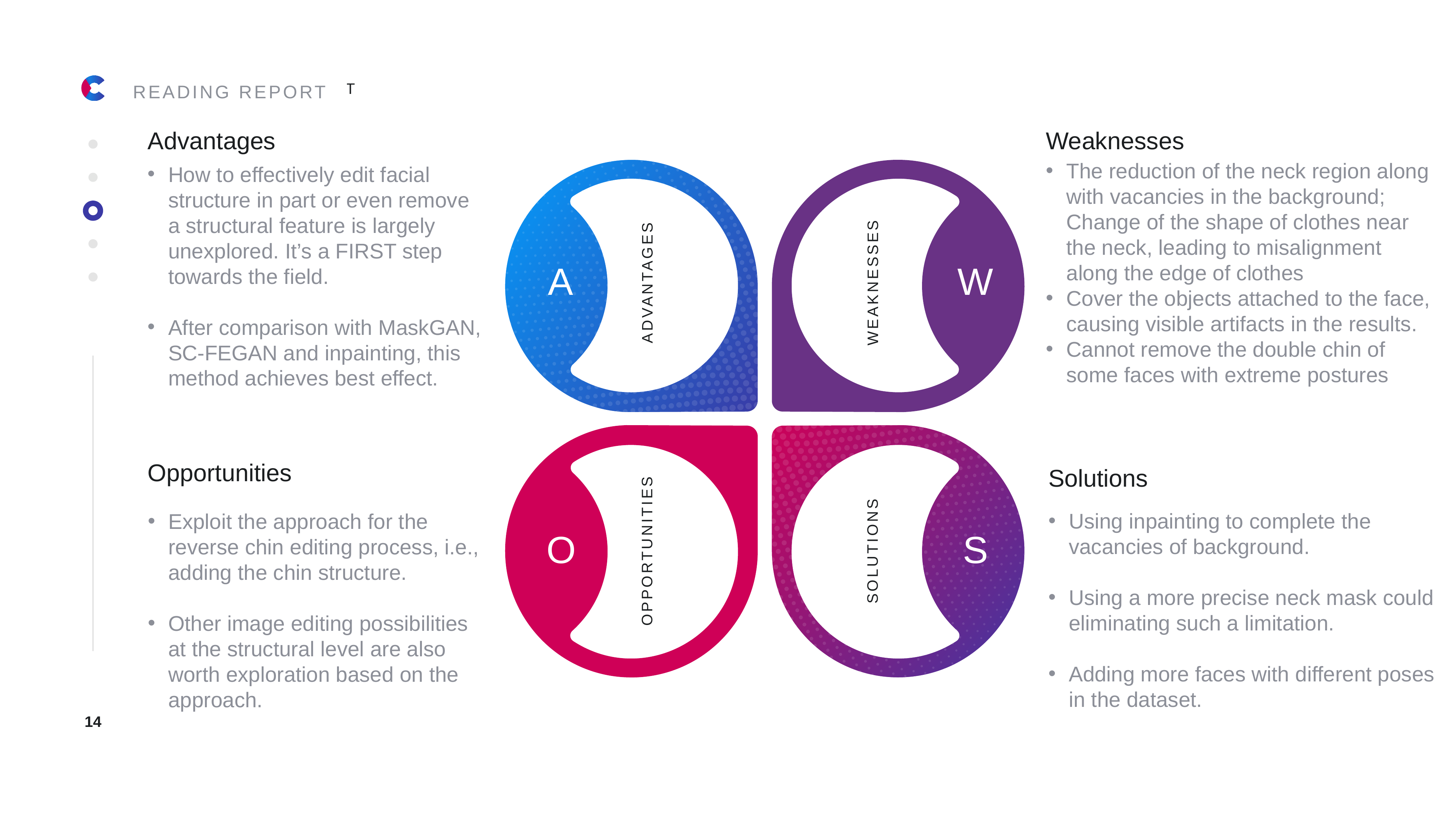

READING REPORT
Advantages
Weaknesses

The reduction of the neck region along with vacancies in the background; Change of the shape of clothes near the neck, leading to misalignment along the edge of clothes
Cover the objects attached to the face, causing visible artifacts in the results.
Cannot remove the double chin of some faces with extreme postures
How to effectively edit facial structure in part or even remove a structural feature is largely unexplored. It’s a FIRST step towards the field.

After comparison with MaskGAN, SC-FEGAN and inpainting, this method achieves best effect.

A
W
advantages
Weaknesses

Opportunities
Solutions
Using inpainting to complete the vacancies of background.

Using a more precise neck mask could eliminating such a limitation.

Adding more faces with different poses in the dataset.
Exploit the approach for the reverse chin editing process, i.e., adding the chin structure.

Other image editing possibilities at the structural level are also worth exploration based on the approach.
O
S
solutions
Opportunities
14